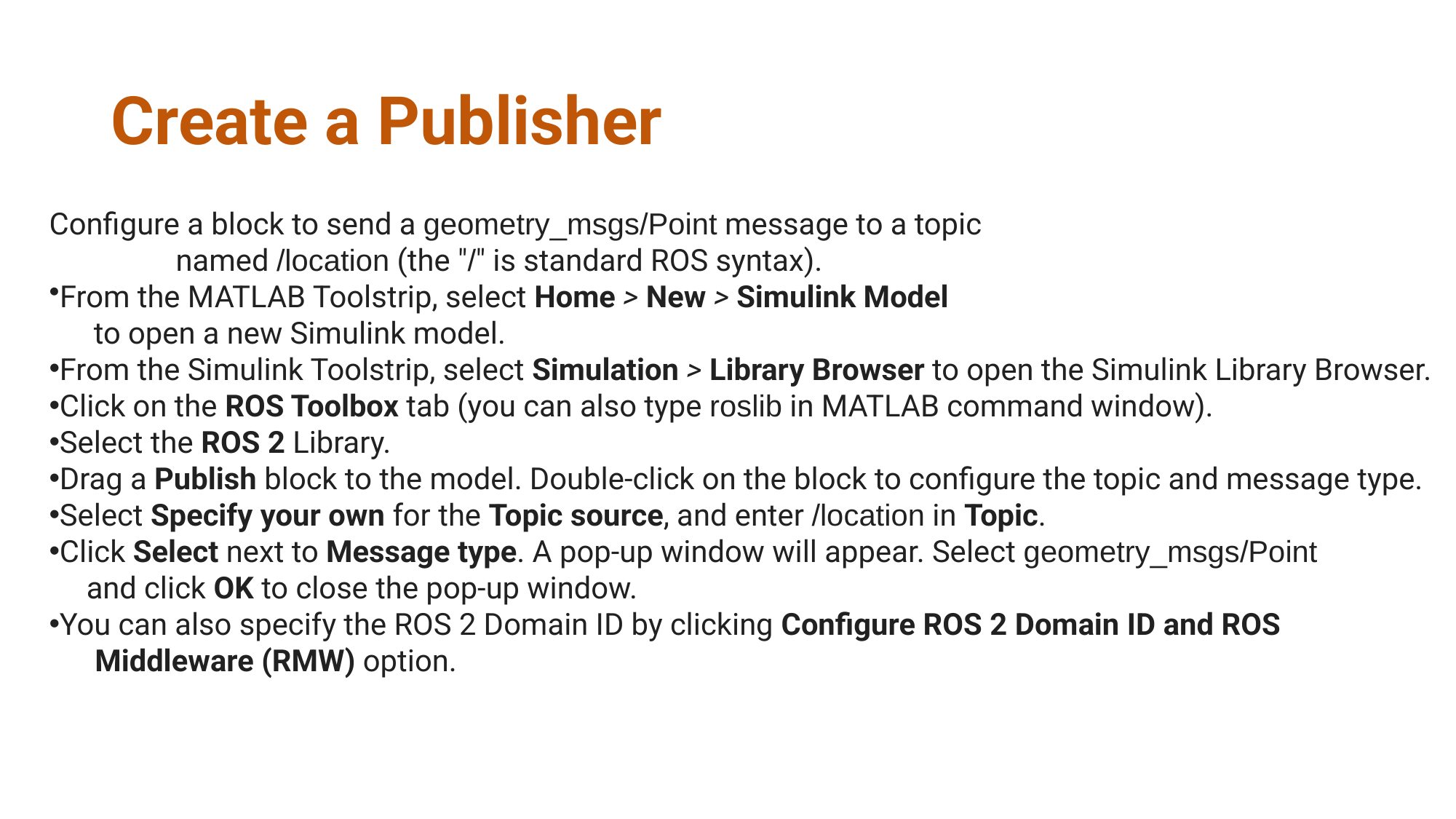

# Create a Publisher
Configure a block to send a geometry_msgs/Point message to a topic
                 named /location (the "/" is standard ROS syntax).
From the MATLAB Toolstrip, select Home > New > Simulink Model
      to open a new Simulink model.
From the Simulink Toolstrip, select Simulation > Library Browser to open the Simulink Library Browser.
Click on the ROS Toolbox tab (you can also type roslib in MATLAB command window).
Select the ROS 2 Library.
Drag a Publish block to the model. Double-click on the block to configure the topic and message type.
Select Specify your own for the Topic source, and enter /location in Topic.
Click Select next to Message type. A pop-up window will appear. Select geometry_msgs/Point
     and click OK to close the pop-up window.
You can also specify the ROS 2 Domain ID by clicking Configure ROS 2 Domain ID and ROS
      Middleware (RMW) option.